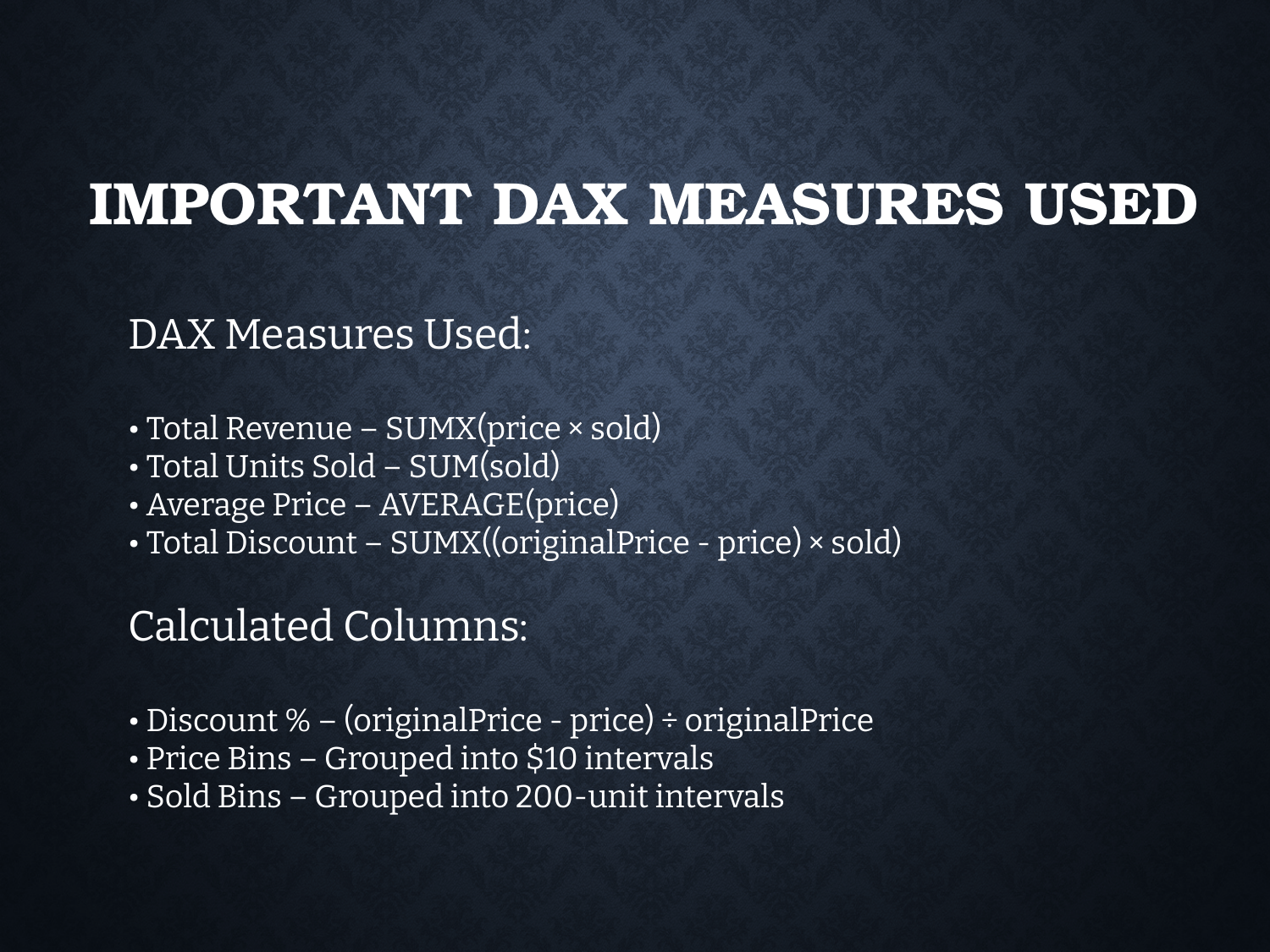

# Important DAX Measures Used
DAX Measures Used:

• Total Revenue – SUMX(price × sold)
• Total Units Sold – SUM(sold)
• Average Price – AVERAGE(price)
• Total Discount – SUMX((originalPrice - price) × sold)

Calculated Columns:

• Discount % – (originalPrice - price) ÷ originalPrice
• Price Bins – Grouped into $10 intervals
• Sold Bins – Grouped into 200-unit intervals